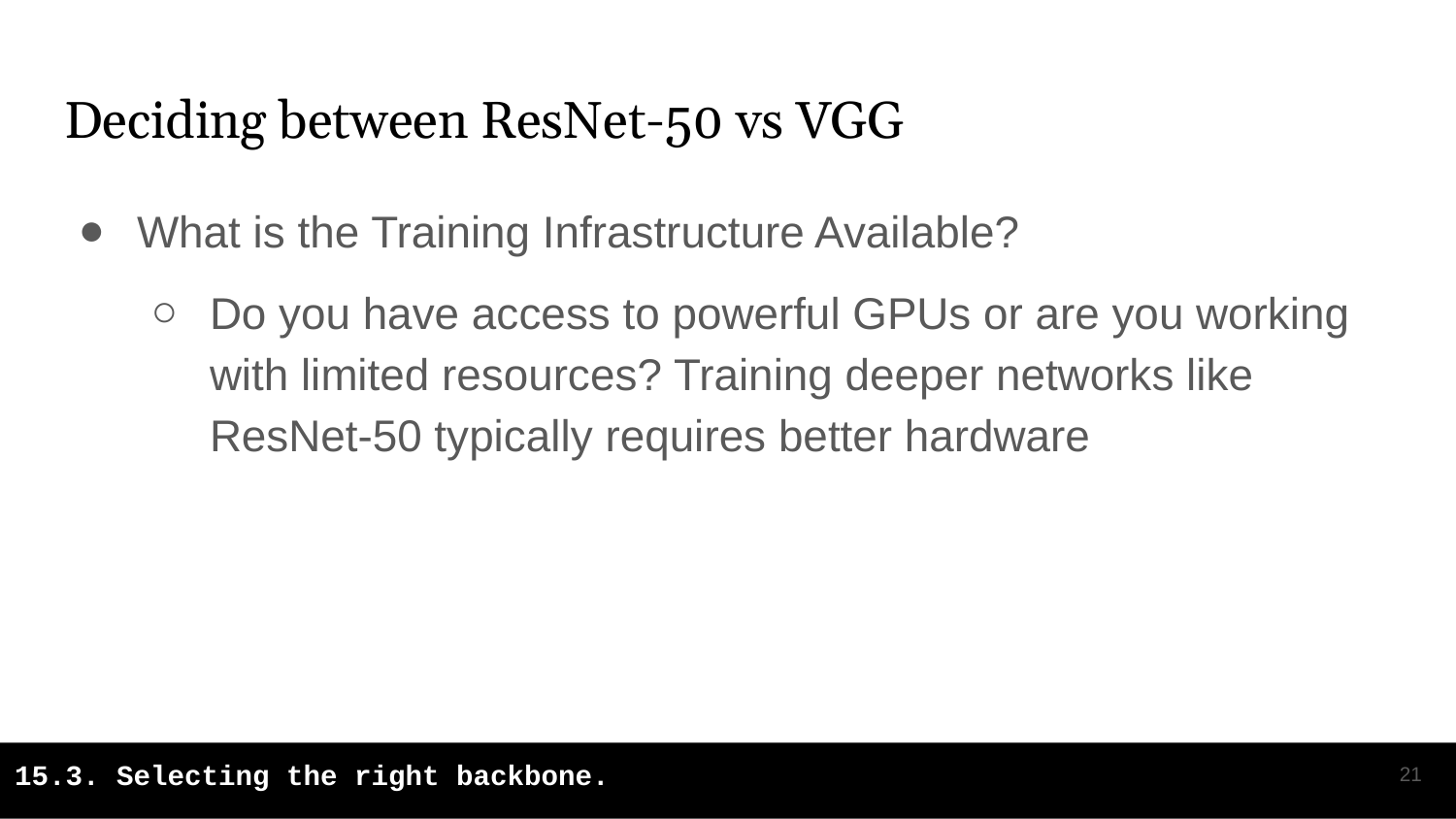

# Deciding between ResNet-50 vs VGG

What is the Training Infrastructure Available?
Do you have access to powerful GPUs or are you working with limited resources? Training deeper networks like ResNet-50 typically requires better hardware
21
15.3. Selecting the right backbone.